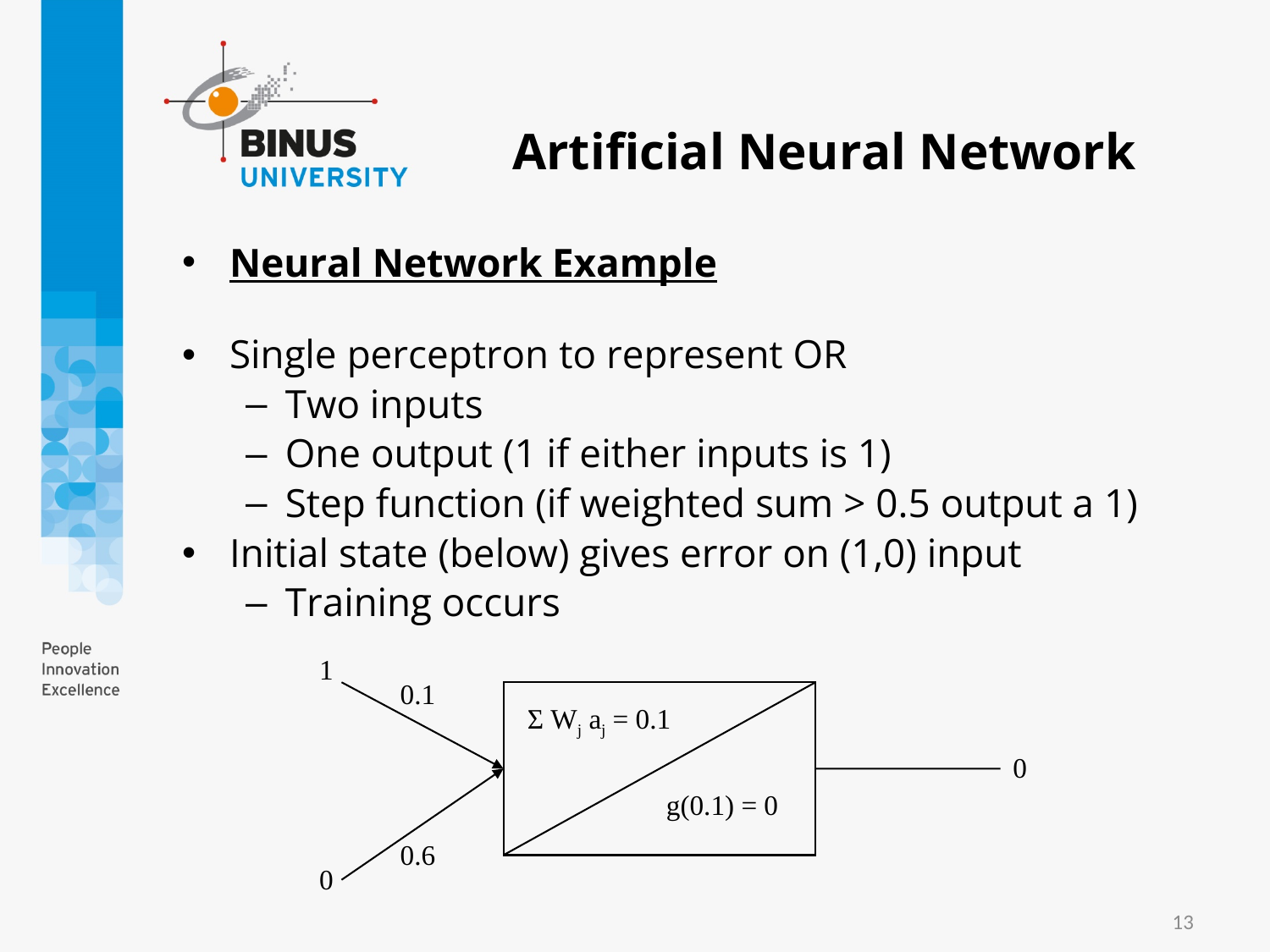

# Artificial Neural Network
Neural Network Example
Single perceptron to represent OR
Two inputs
One output (1 if either inputs is 1)
Step function (if weighted sum > 0.5 output a 1)
Initial state (below) gives error on (1,0) input
Training occurs

1
0.1

Σ Wj aj = 0.1
0

g(0.1) = 0
0.6
0
13